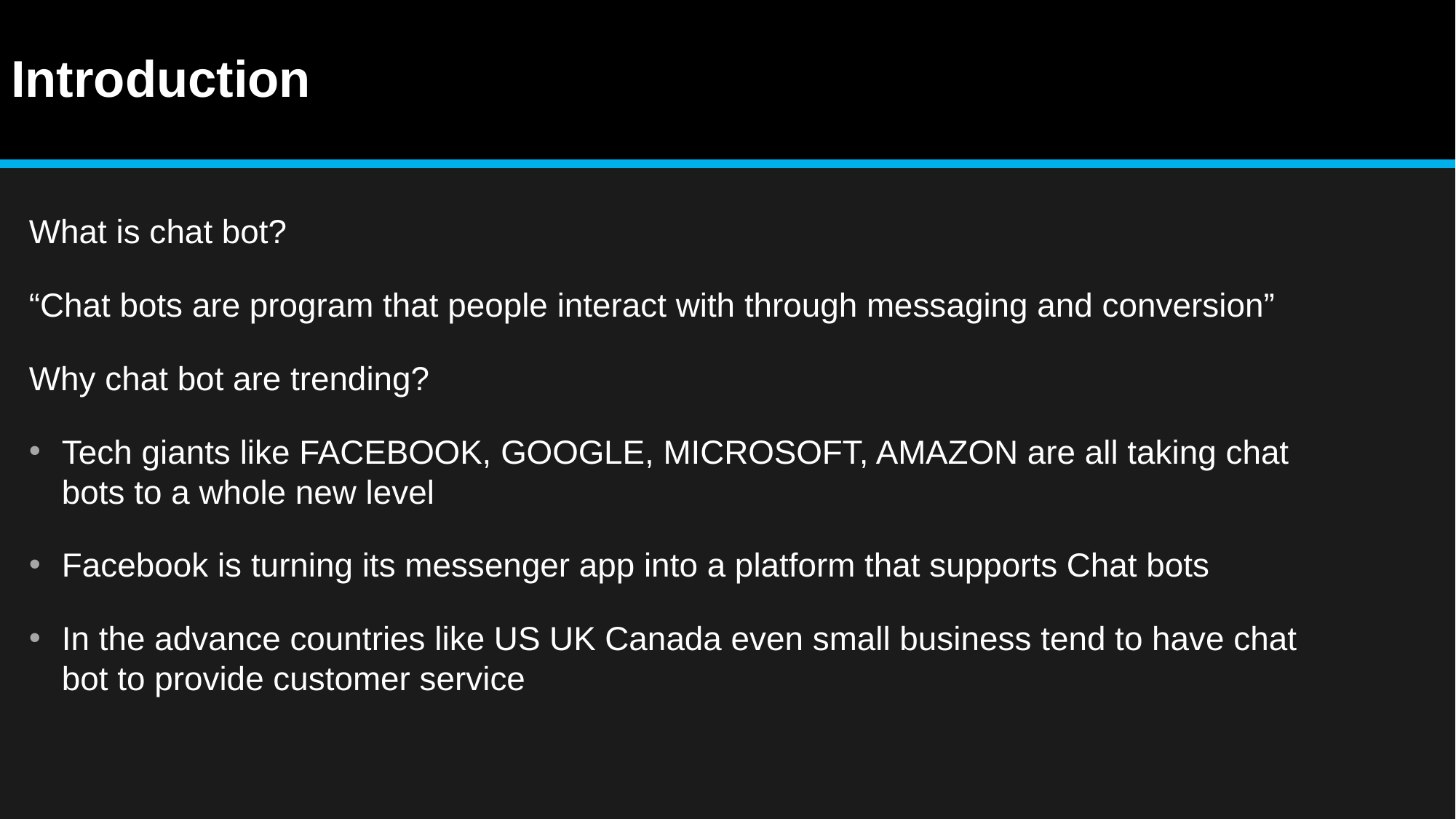

# Introduction
What is chat bot?
“Chat bots are program that people interact with through messaging and conversion”
Why chat bot are trending?
Tech giants like FACEBOOK, GOOGLE, MICROSOFT, AMAZON are all taking chat bots to a whole new level
Facebook is turning its messenger app into a platform that supports Chat bots
In the advance countries like US UK Canada even small business tend to have chat bot to provide customer service